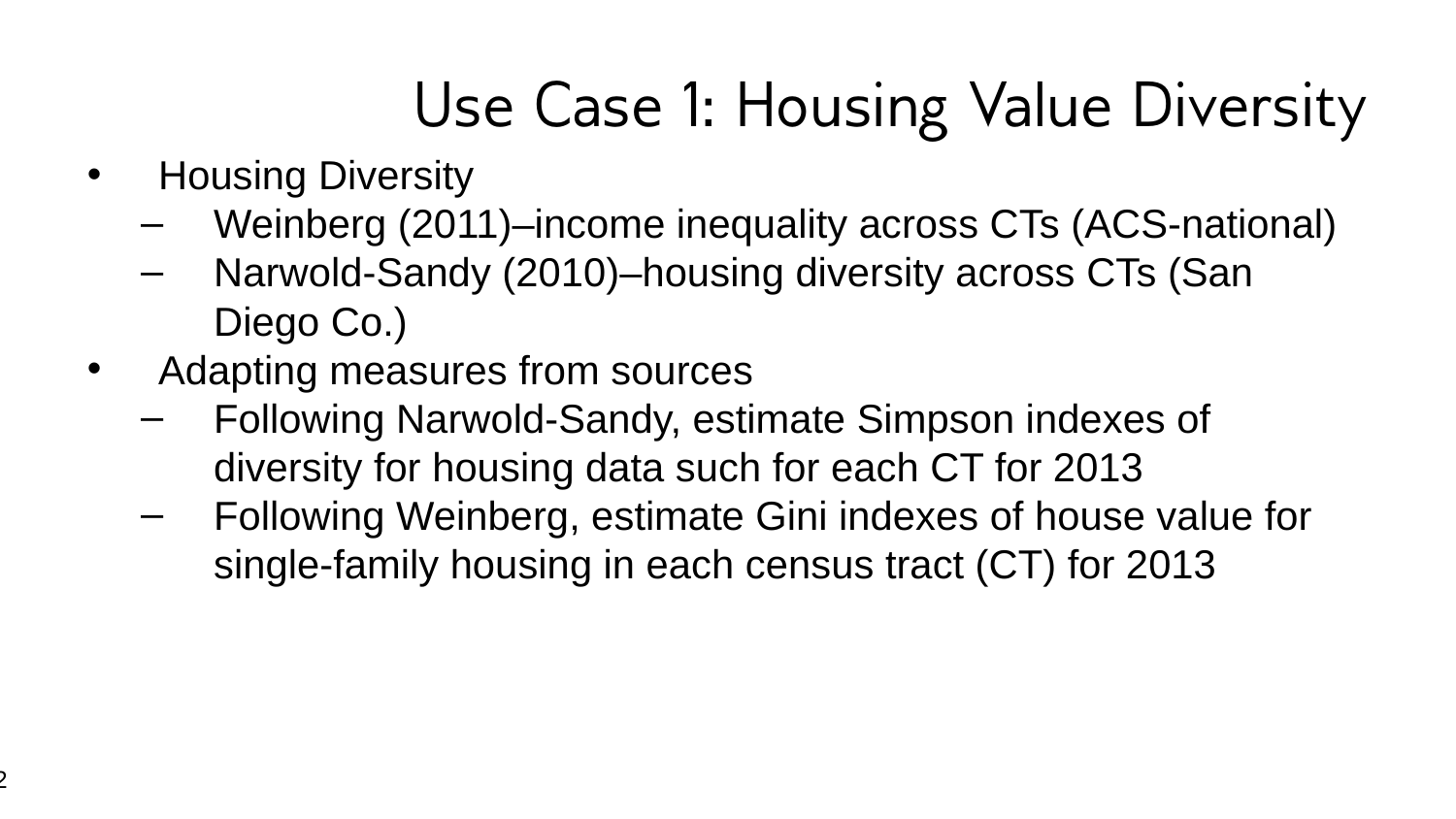

Use Case 1: Housing Value Diversity
Housing Diversity
Weinberg (2011)–income inequality across CTs (ACS-national)
Narwold-Sandy (2010)–housing diversity across CTs (San Diego Co.)
Adapting measures from sources
Following Narwold-Sandy, estimate Simpson indexes of diversity for housing data such for each CT for 2013
Following Weinberg, estimate Gini indexes of house value for single-family housing in each census tract (CT) for 2013